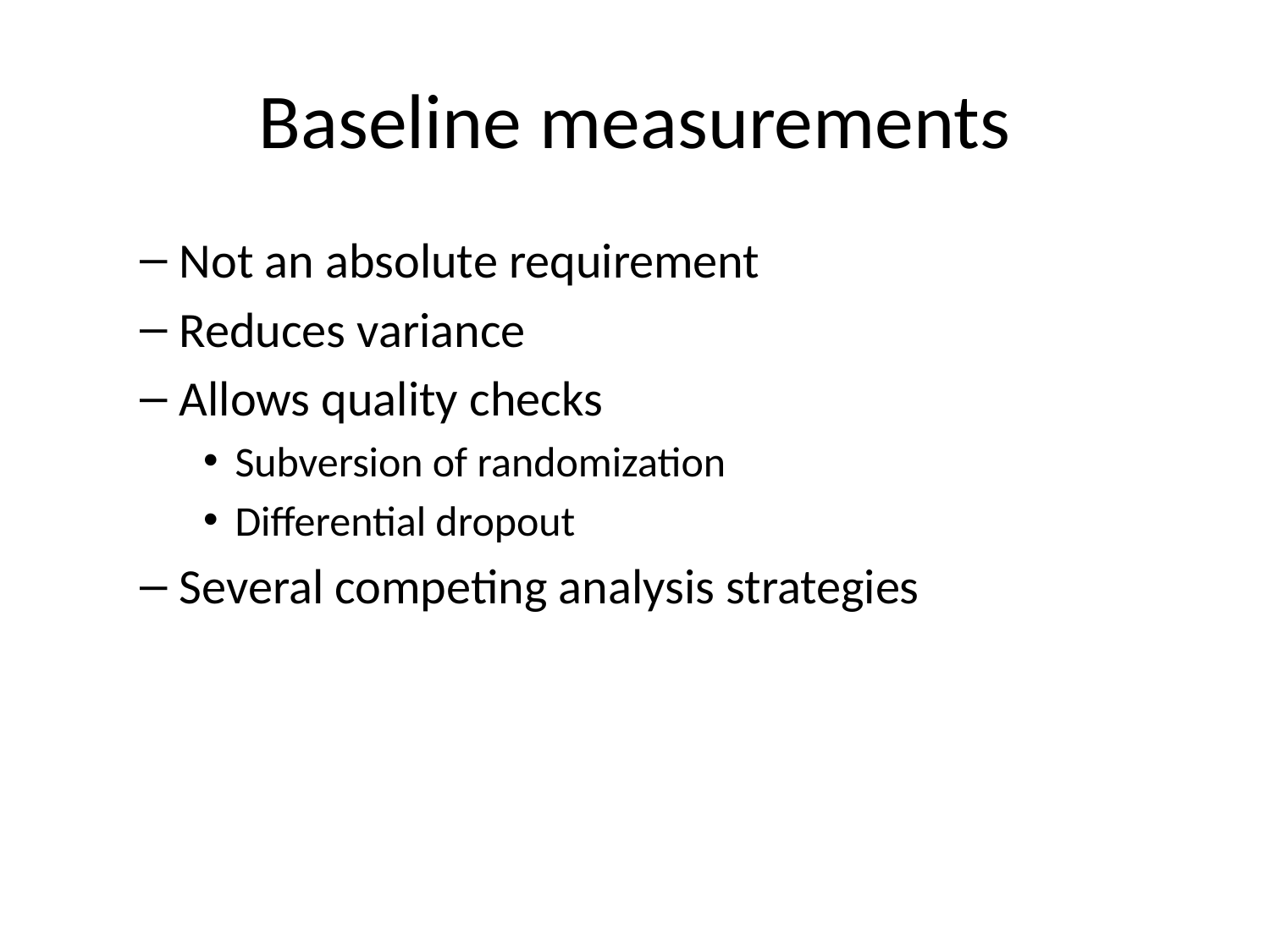

# Baseline measurements
Not an absolute requirement
Reduces variance
Allows quality checks
Subversion of randomization
Differential dropout
Several competing analysis strategies